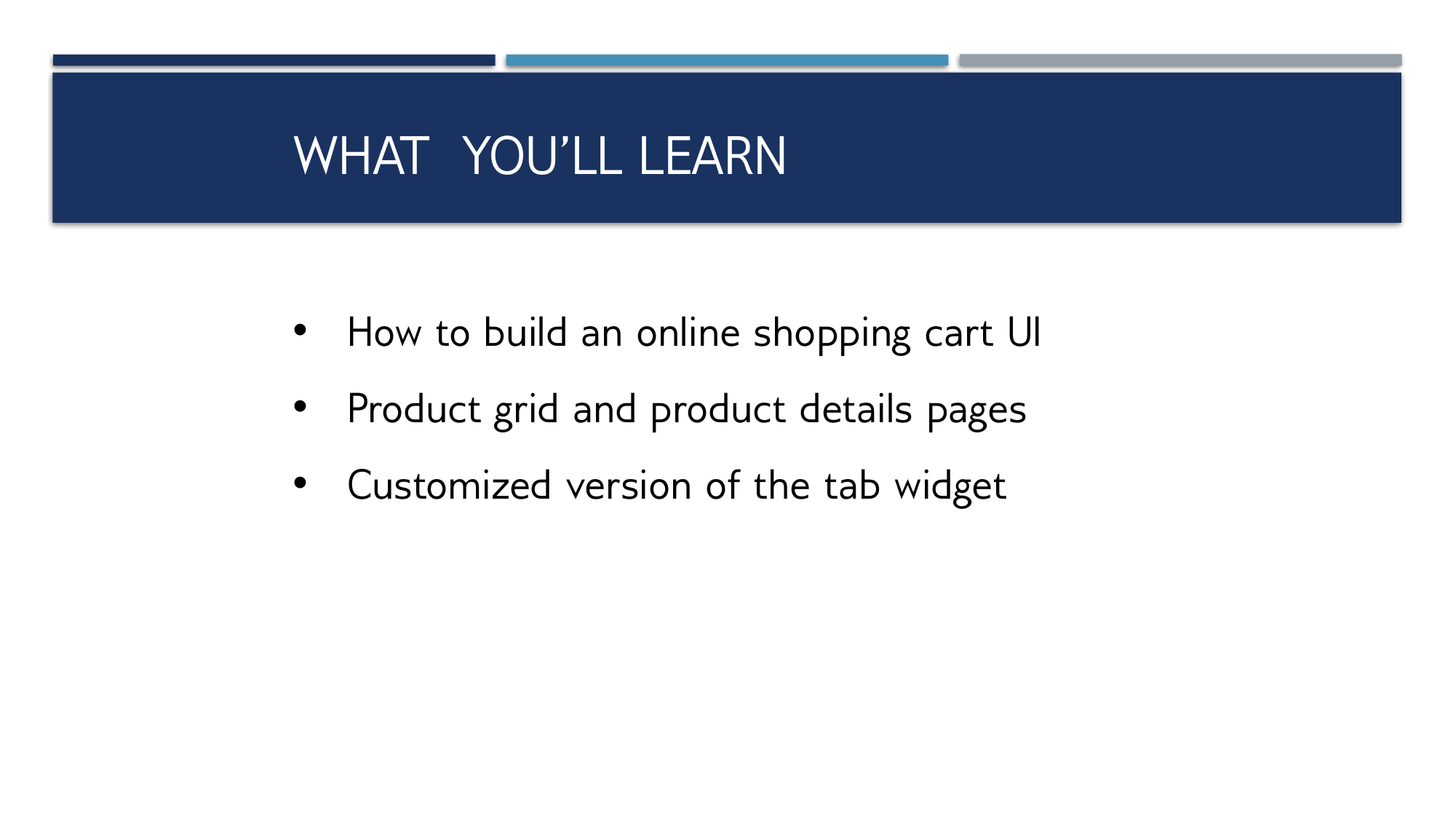

# What  You’ll Learn
How to build an online shopping cart UI
Product grid and product details pages
Customized version of the tab widget